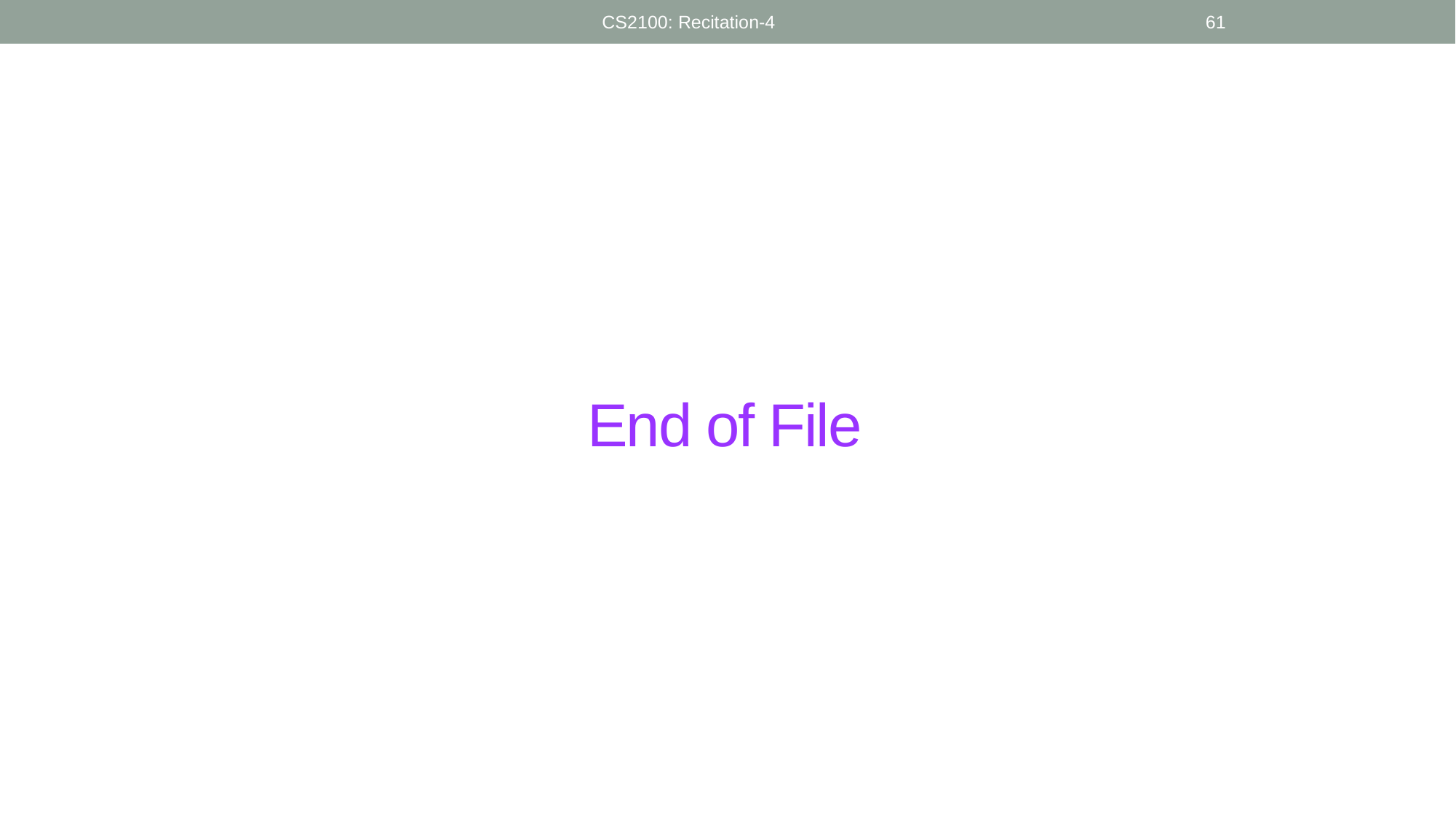

CS2100: Recitation-4
61
# End of File